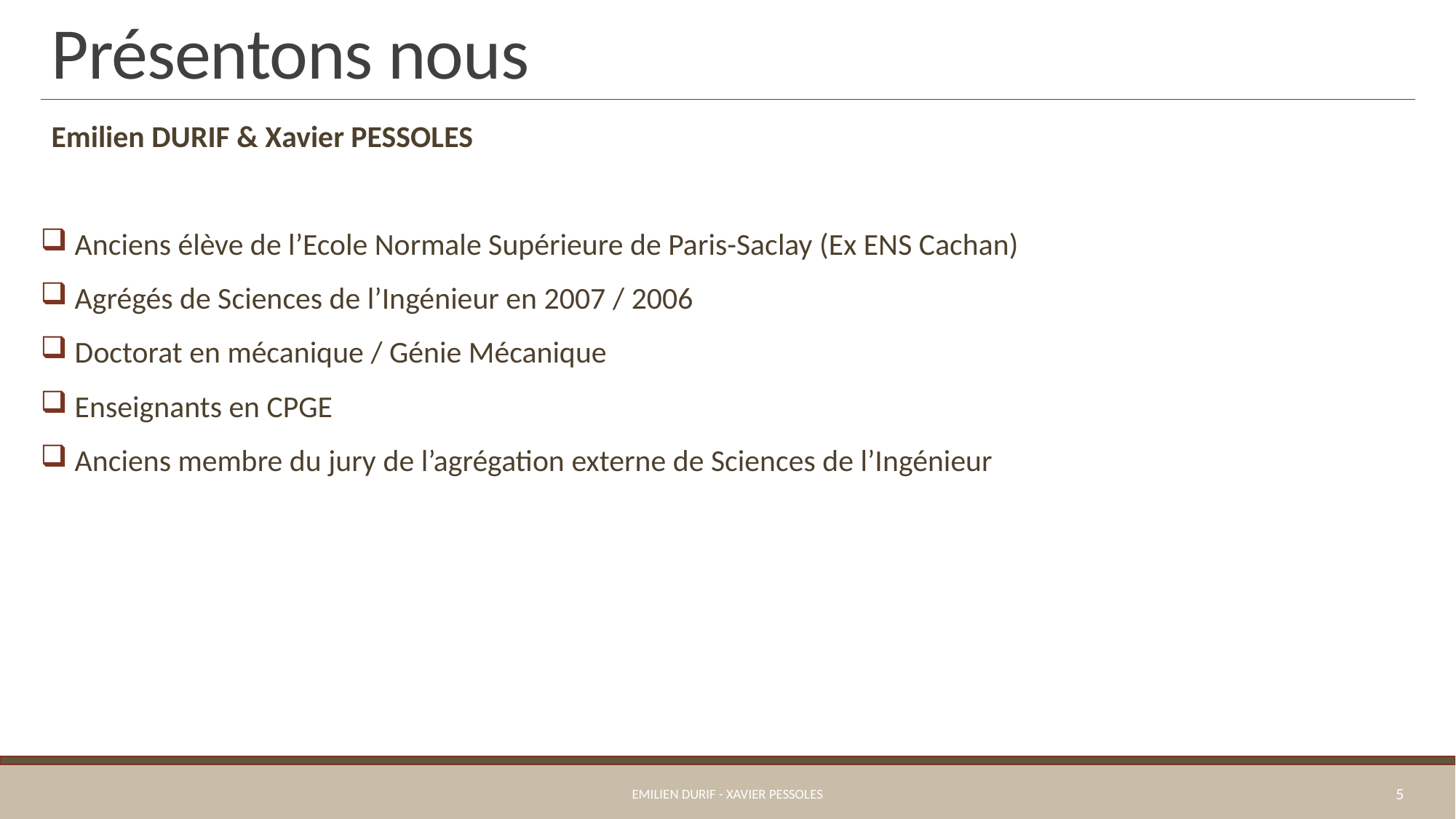

# Présentons nous
Emilien DURIF & Xavier PESSOLES

 Anciens élève de l’Ecole Normale Supérieure de Paris-Saclay (Ex ENS Cachan)
 Agrégés de Sciences de l’Ingénieur en 2007 / 2006
 Doctorat en mécanique / Génie Mécanique
 Enseignants en CPGE
 Anciens membre du jury de l’agrégation externe de Sciences de l’Ingénieur
Emilien Durif - Xavier Pessoles
5